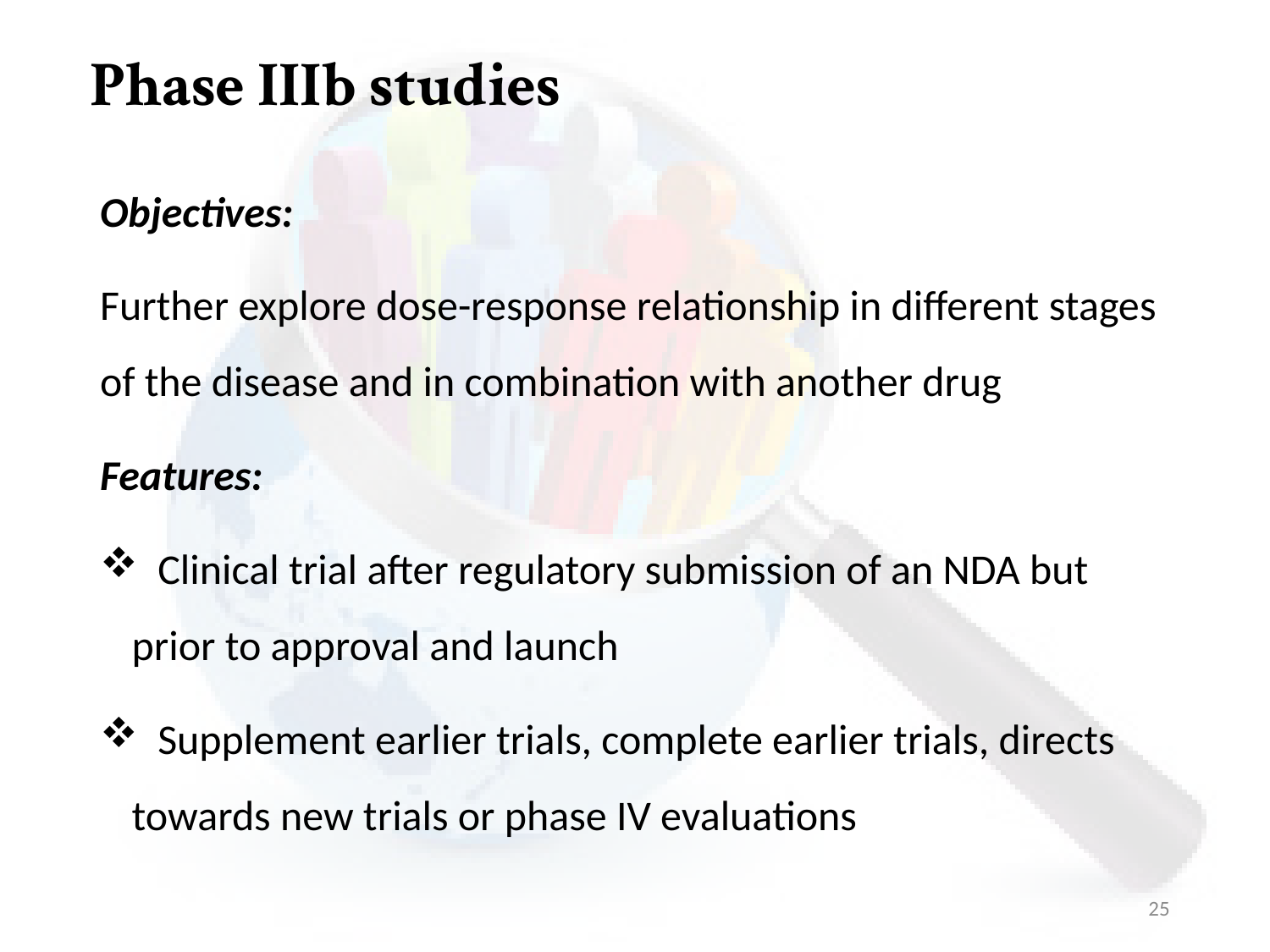

# Phase IIIb studies
Objectives:
Further explore dose-response relationship in different stages of the disease and in combination with another drug
Features:
  Clinical trial after regulatory submission of an NDA but prior to approval and launch
  Supplement earlier trials, complete earlier trials, directs towards new trials or phase IV evaluations

25